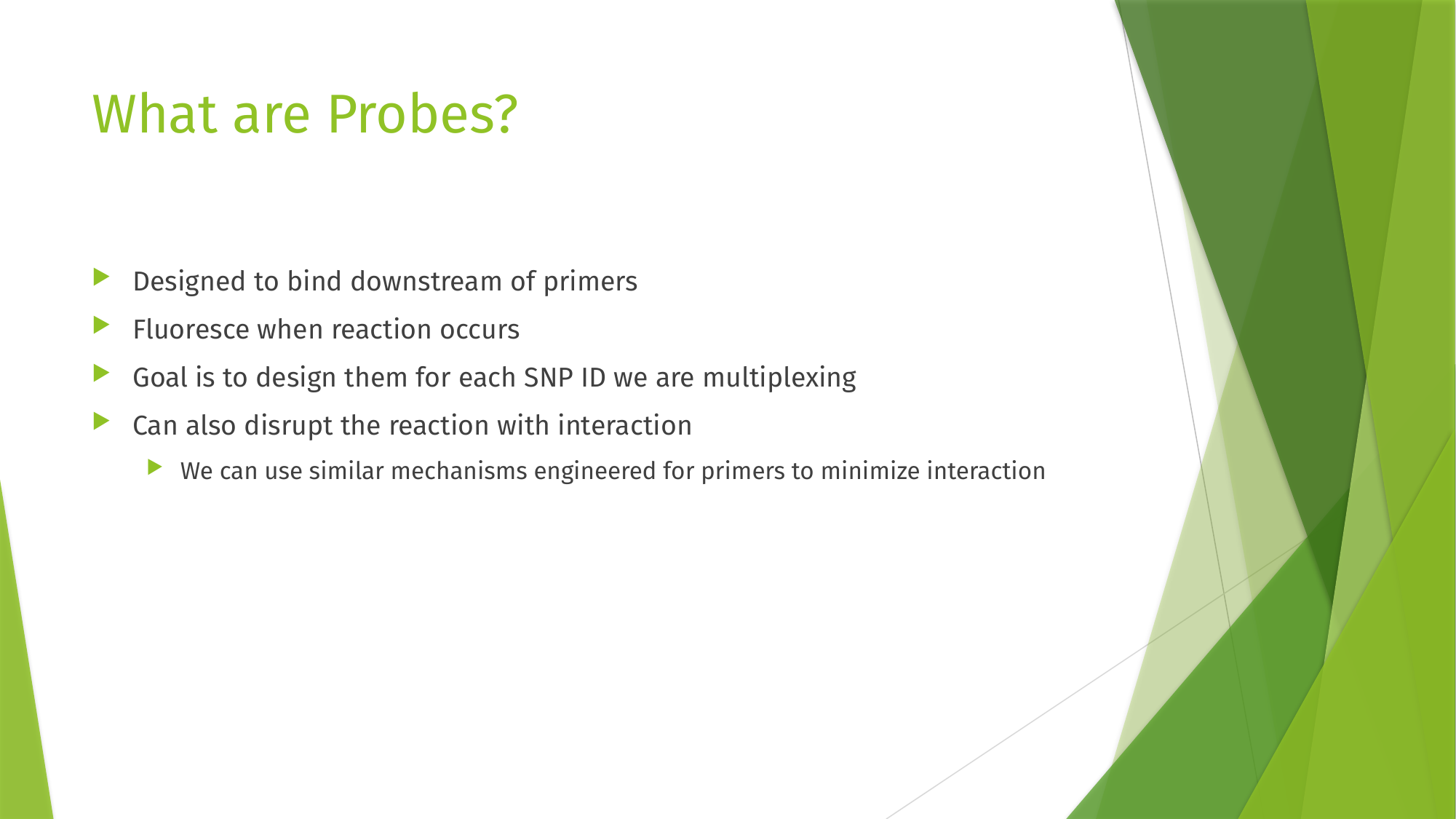

# What are Probes?
Designed to bind downstream of primers
Fluoresce when reaction occurs
Goal is to design them for each SNP ID we are multiplexing
Can also disrupt the reaction with interaction
We can use similar mechanisms engineered for primers to minimize interaction